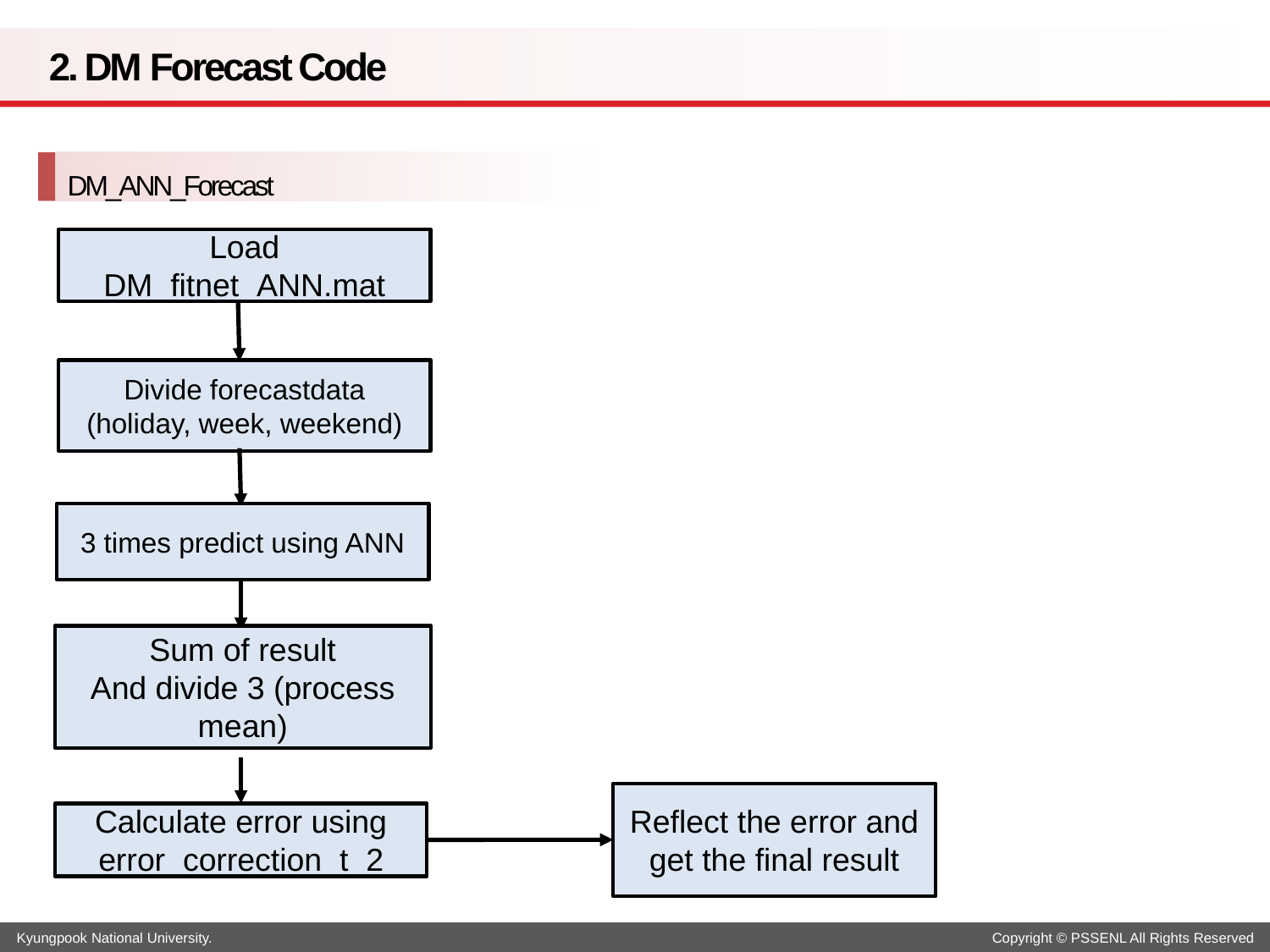

# 2. DM Forecast Code

DM_ANN_Forecast
Load DM_fitnet_ANN.mat
Divide forecastdata
(holiday, week, weekend)
3 times predict using ANN
Sum of result
And divide 3 (process mean)
Reflect the error and get the final result
Calculate error using error_correction_t_2